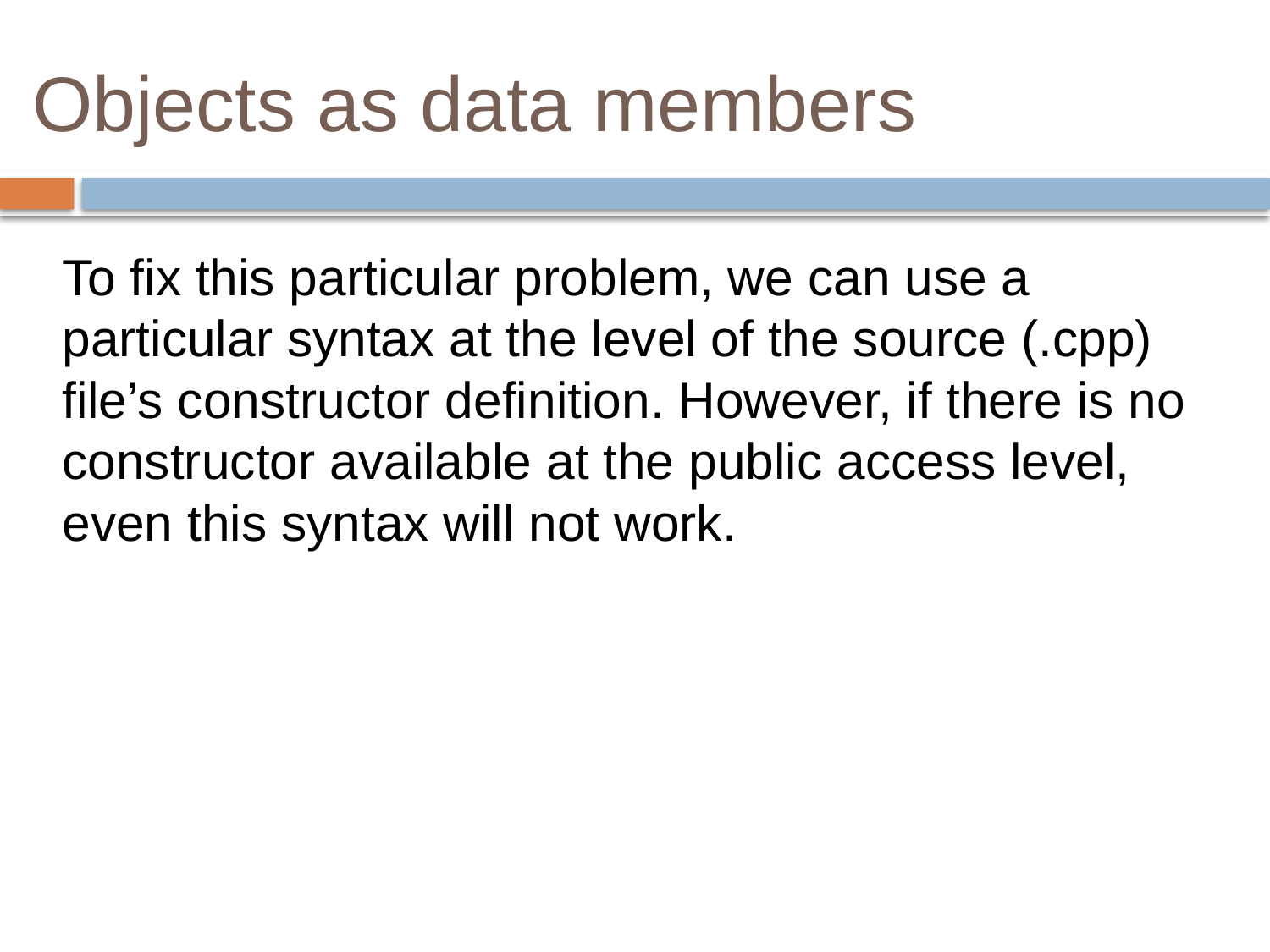

# Objects as data members
To fix this particular problem, we can use a particular syntax at the level of the source (.cpp) file’s constructor definition. However, if there is no constructor available at the public access level, even this syntax will not work.